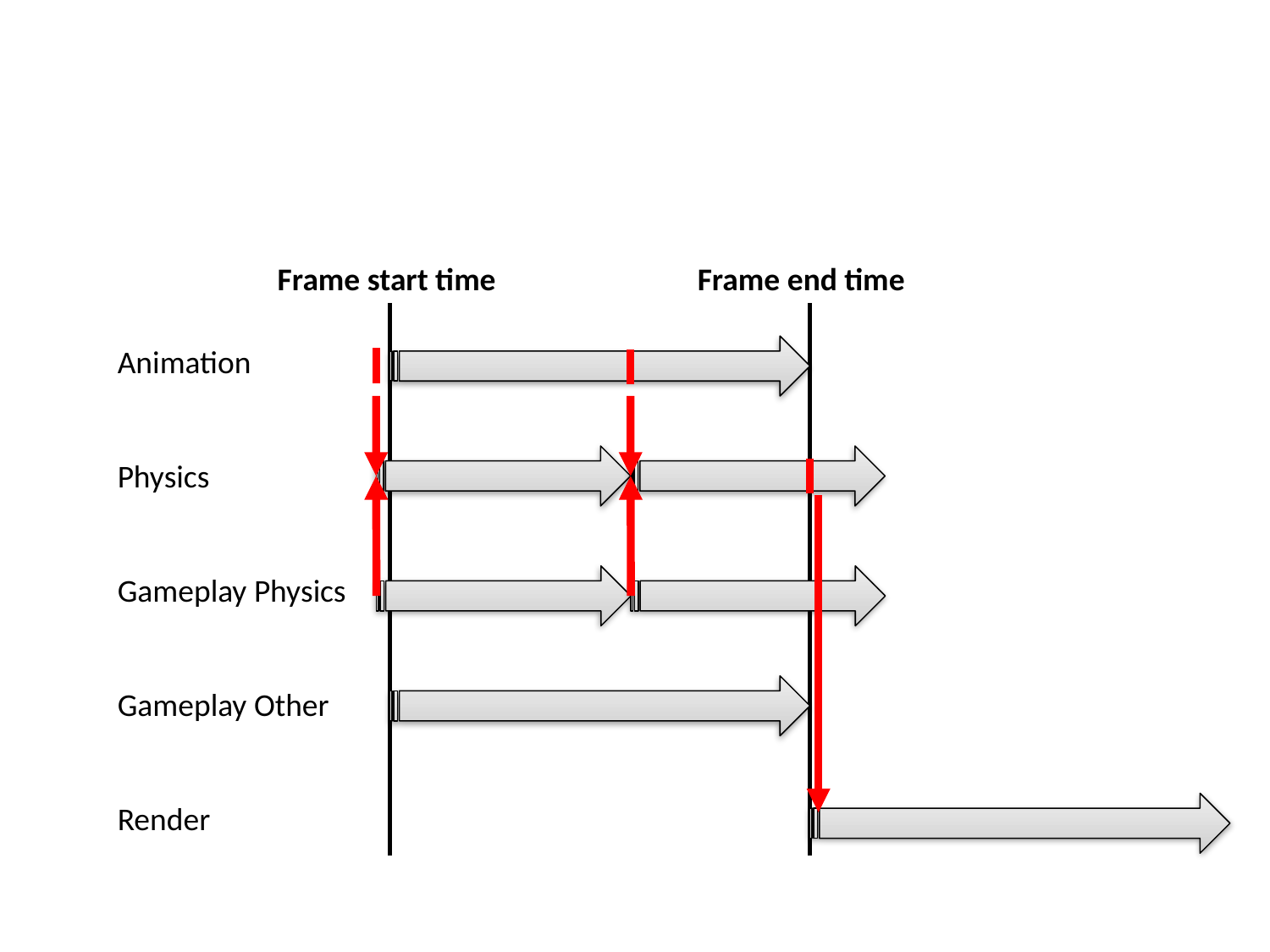

Frame start time
Frame end time
Animation

Physics

Gameplay Physics

Gameplay Other

Render